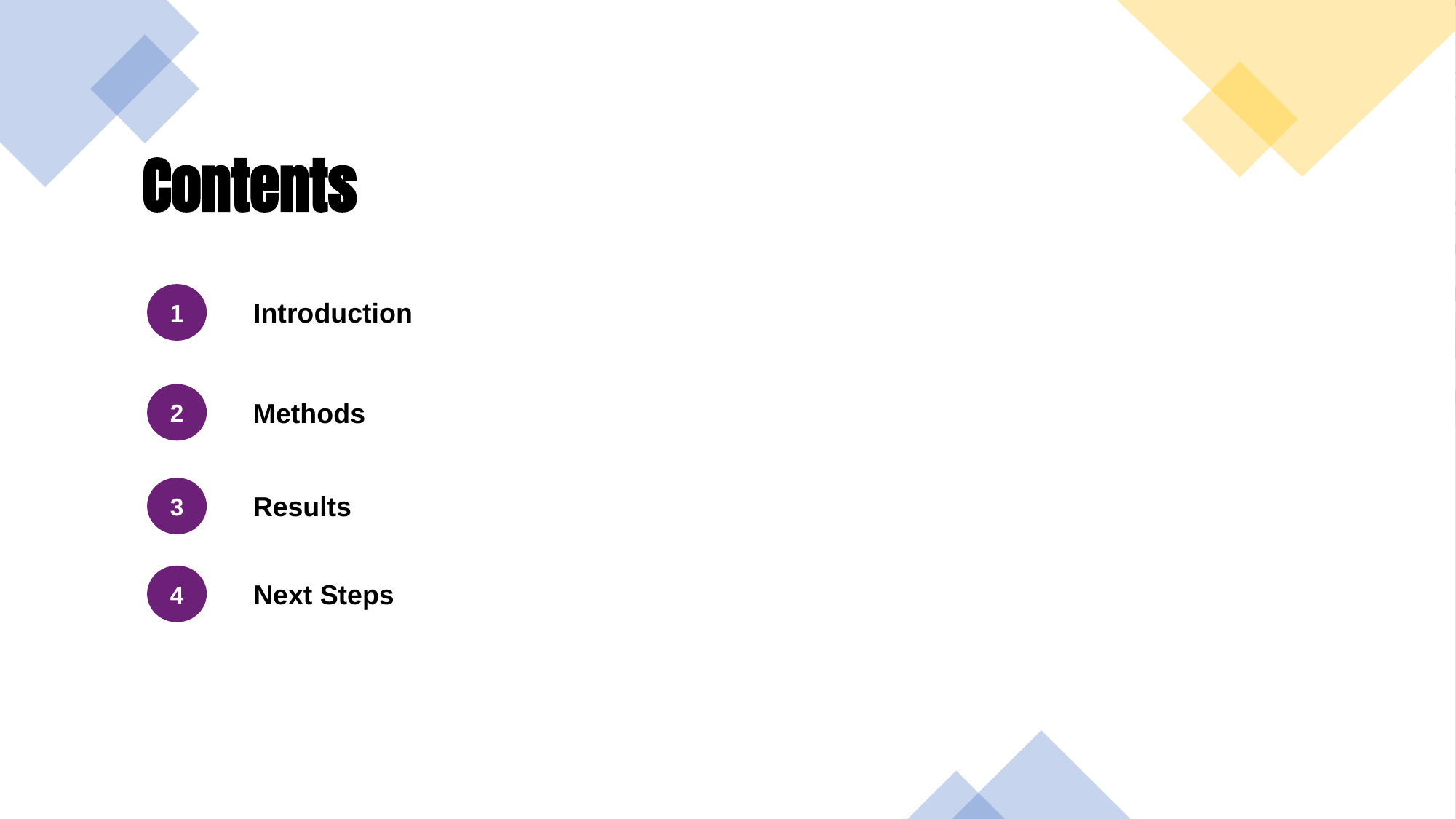

Contents
1
Introduction
2
Methods
3
Results
4
Next Steps